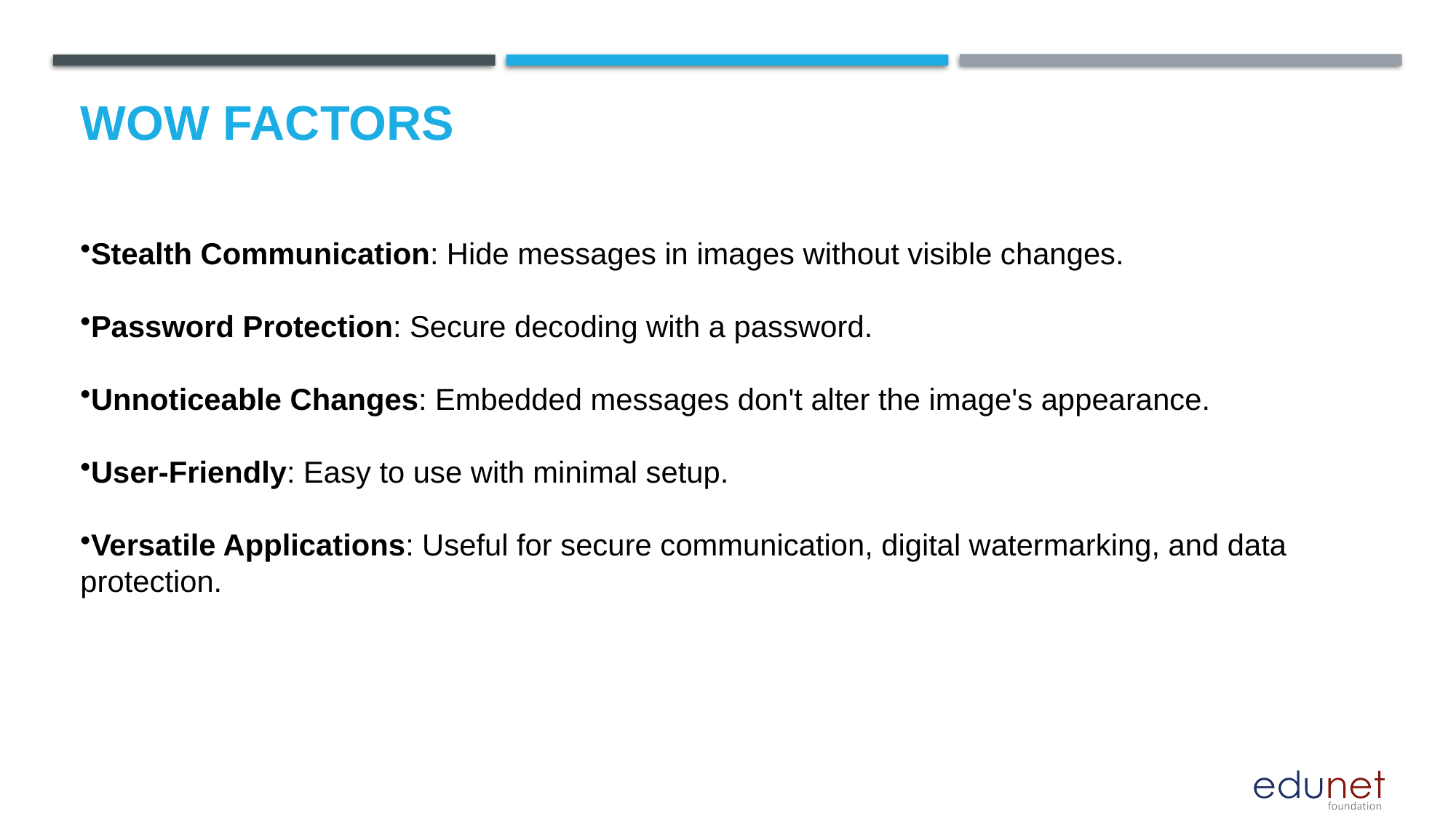

# Wow factors
Stealth Communication: Hide messages in images without visible changes.

Password Protection: Secure decoding with a password.

Unnoticeable Changes: Embedded messages don't alter the image's appearance.

User-Friendly: Easy to use with minimal setup.

Versatile Applications: Useful for secure communication, digital watermarking, and data protection.